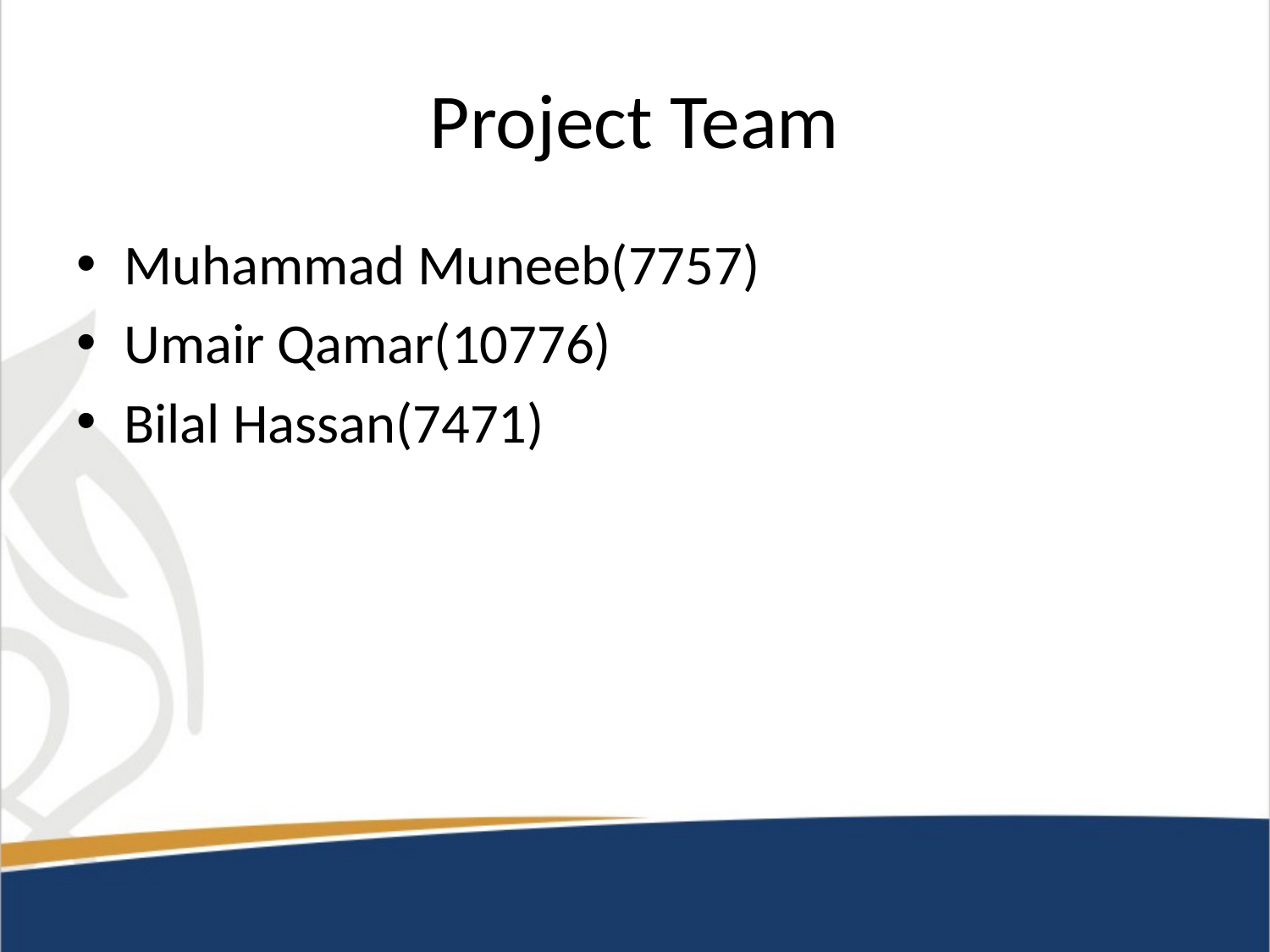

# Project Team
Muhammad Muneeb(7757)
Umair Qamar(10776)
Bilal Hassan(7471)